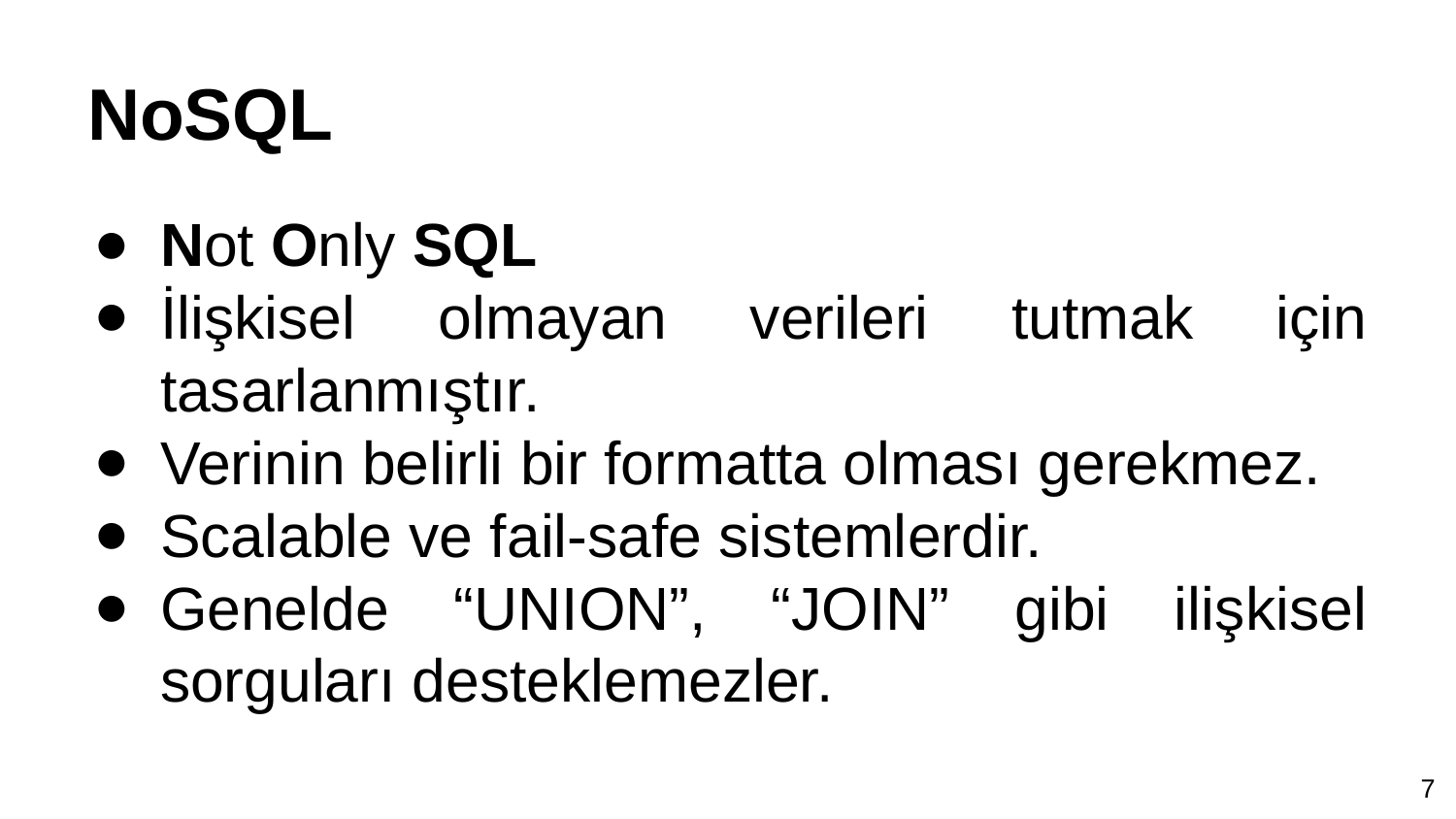

# NoSQL
Not Only SQL
İlişkisel olmayan verileri tutmak için tasarlanmıştır.
Verinin belirli bir formatta olması gerekmez.
Scalable ve fail-safe sistemlerdir.
Genelde “UNION”, “JOIN” gibi ilişkisel sorguları desteklemezler.
7